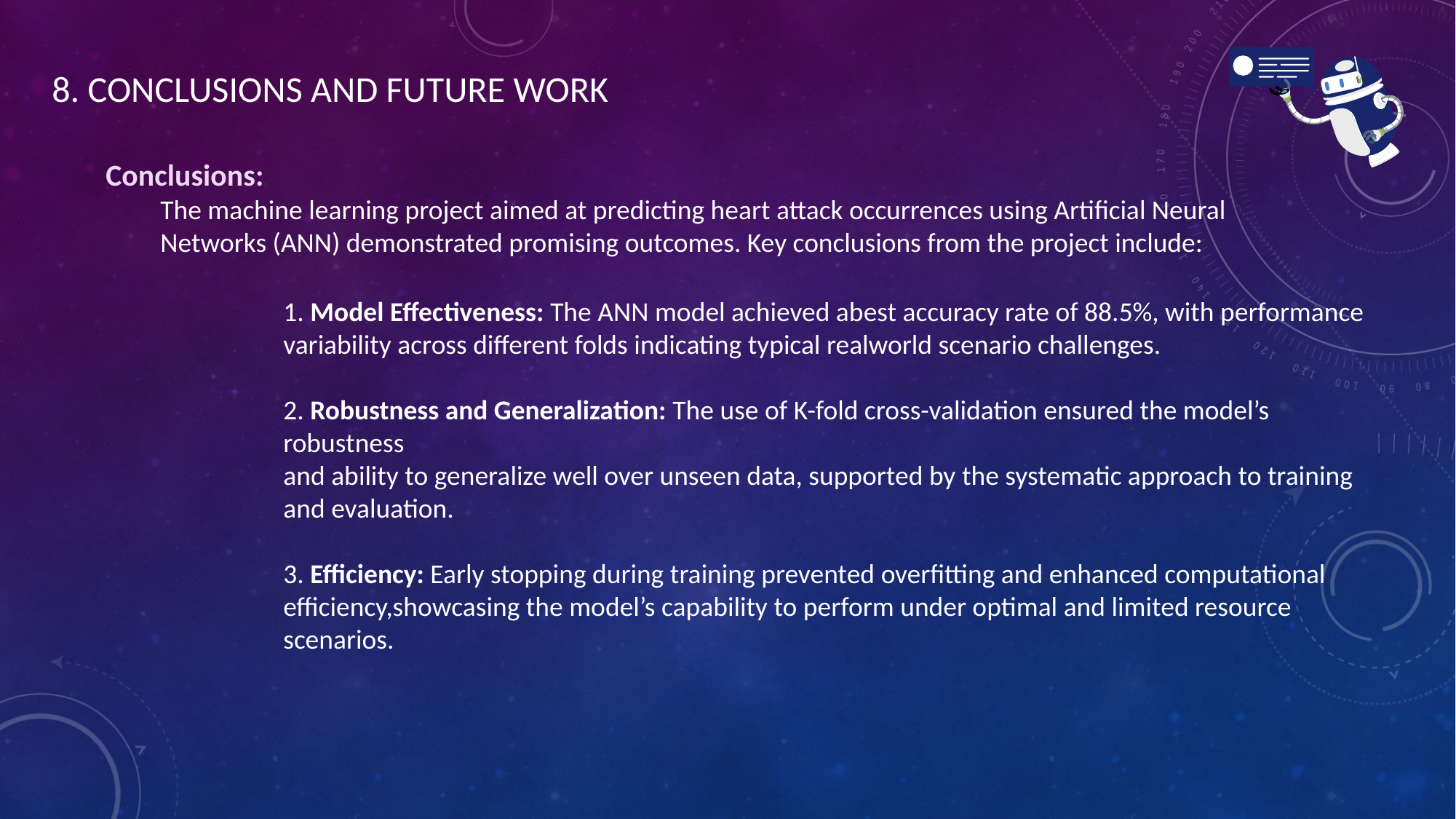

# 8. Conclusions and Future Work
Conclusions:
The machine learning project aimed at predicting heart attack occurrences using Artificial Neural Networks (ANN) demonstrated promising outcomes. Key conclusions from the project include:

1. Model Effectiveness: The ANN model achieved abest accuracy rate of 88.5%, with performance variability across different folds indicating typical realworld scenario challenges.
2. Robustness and Generalization: The use of K-fold cross-validation ensured the model’s robustness
and ability to generalize well over unseen data, supported by the systematic approach to training and evaluation.
3. Efficiency: Early stopping during training prevented overfitting and enhanced computational efficiency,showcasing the model’s capability to perform under optimal and limited resource scenarios.